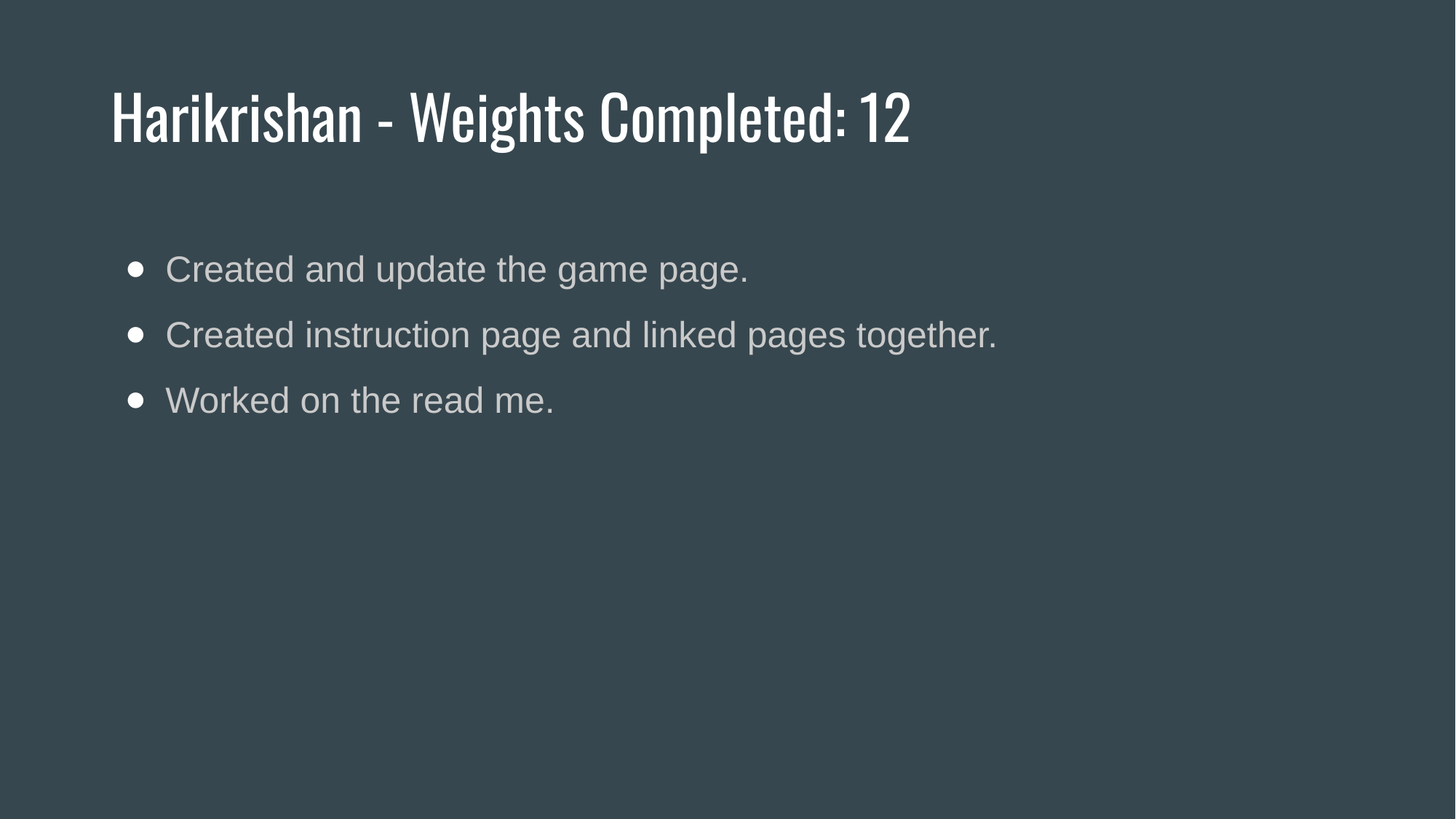

# Harikrishan - Weights Completed: 12
Created and update the game page.
Created instruction page and linked pages together.
Worked on the read me.